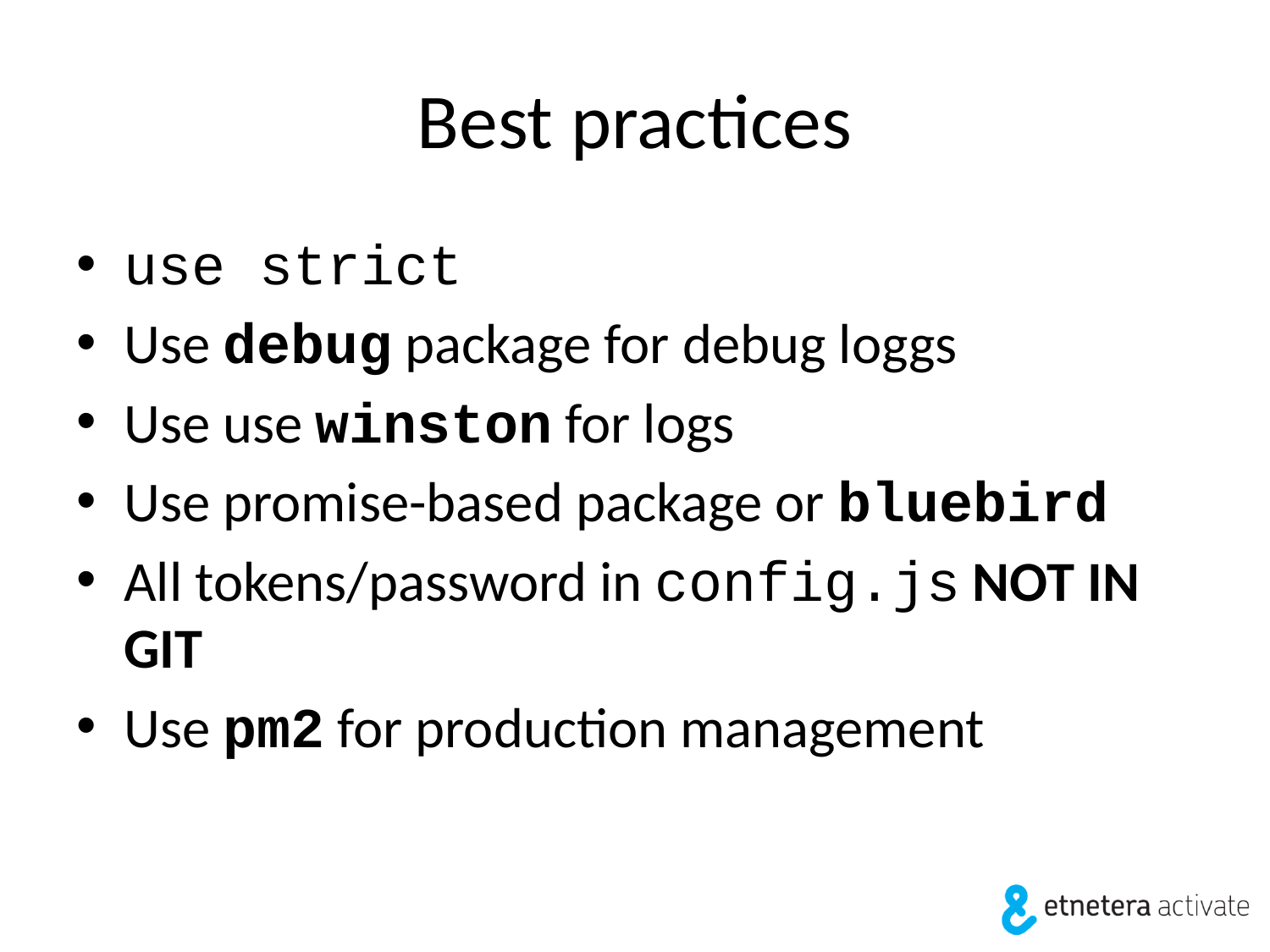

# Best practices
use strict
Use debug package for debug loggs
Use use winston for logs
Use promise-based package or bluebird
All tokens/password in config.js NOT IN GIT
Use pm2 for production management